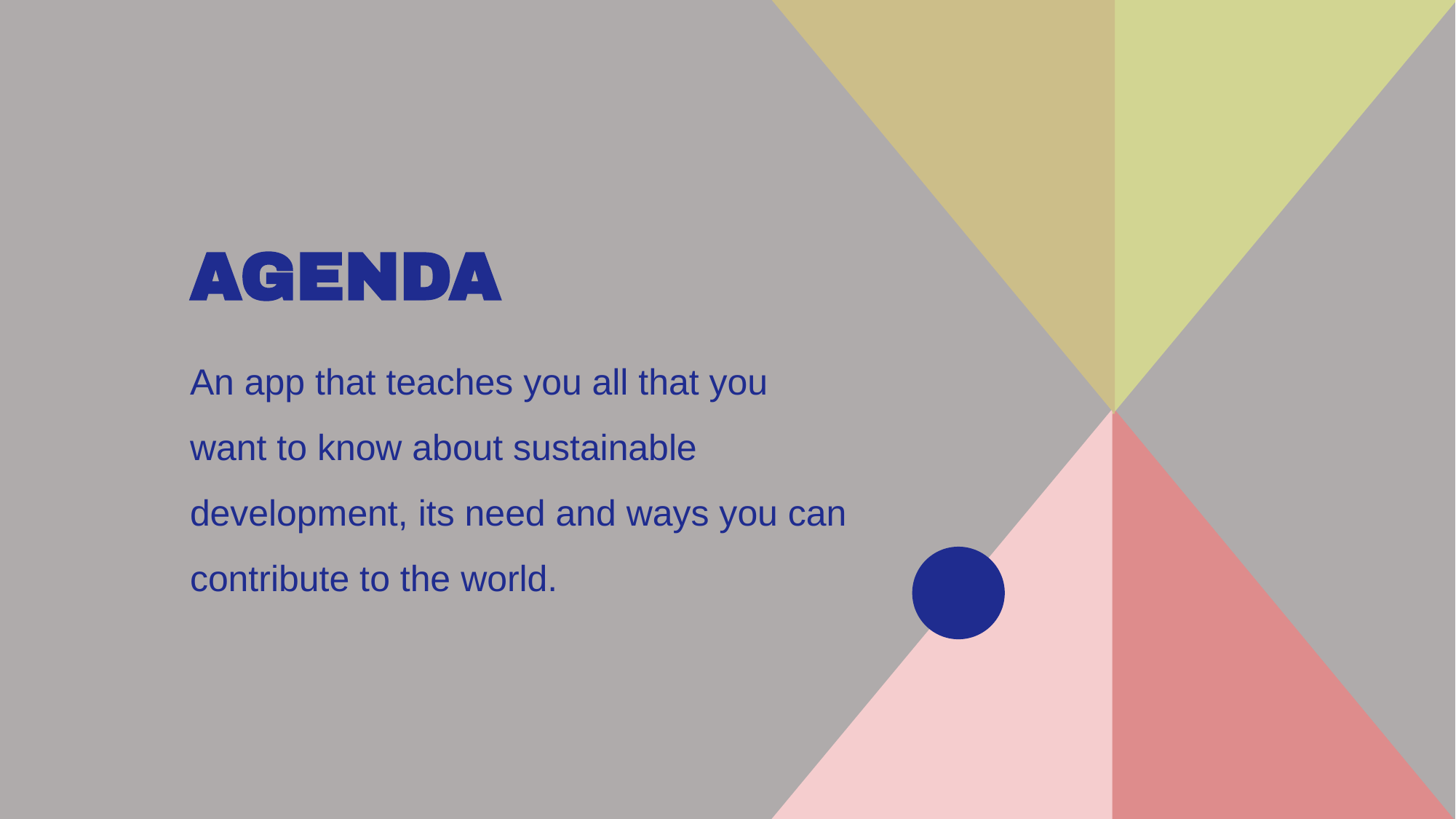

# AGENDA
An app that teaches you all that you want to know about sustainable development, its need and ways you can contribute to the world.